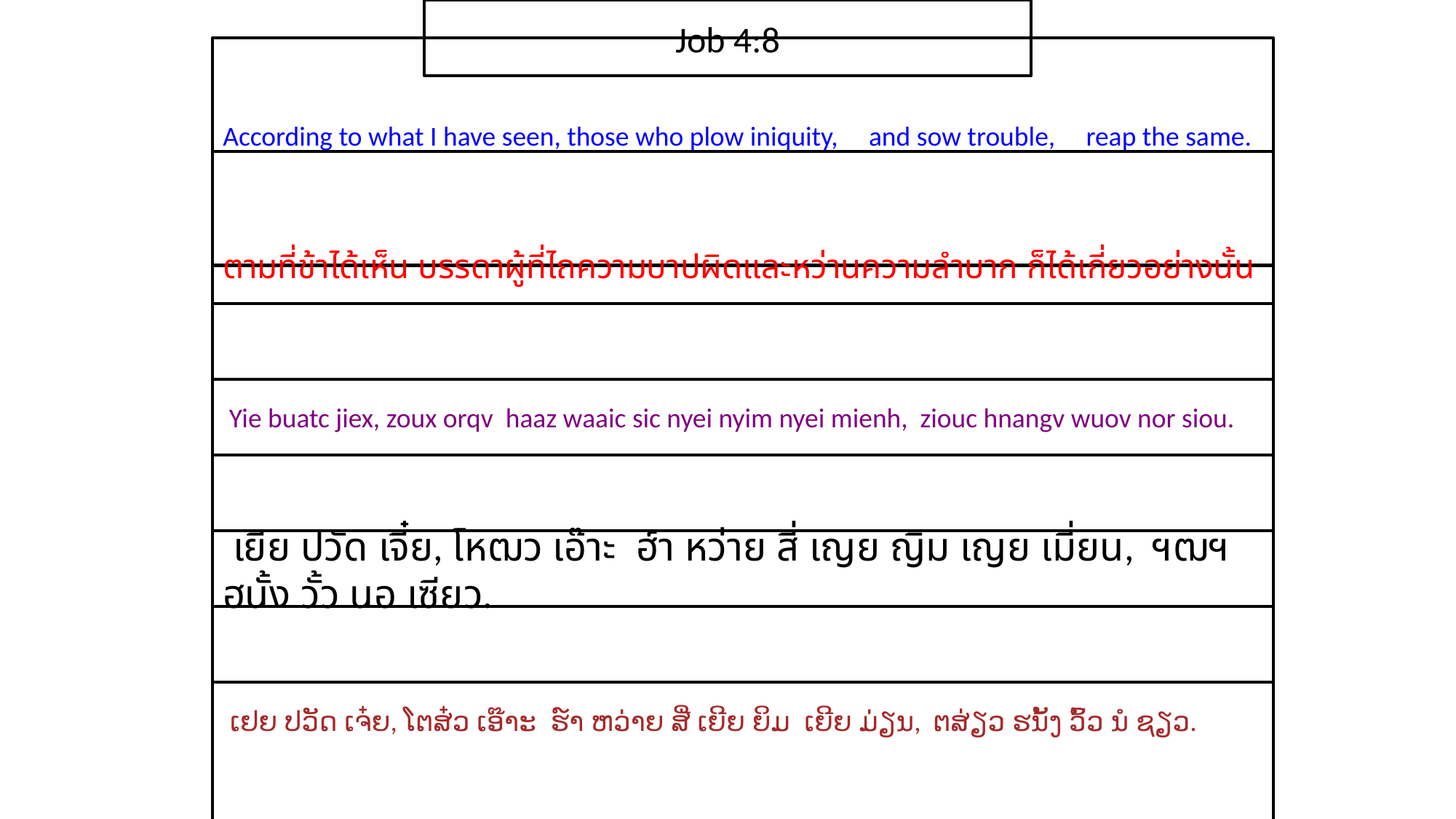

Job 4:8
According to what I have seen, those who plow iniquity,     and sow trouble,     reap the same.
ตาม​ที่​ข้า​ได้​เห็น บรรดา​ผู้​ที่​ไถ​ความ​บาป​ผิดและ​หว่าน​ความ​ลำบาก ​ก็​ได้​เกี่ยว​อย่าง​นั้น
 Yie buatc jiex, zoux orqv  haaz waaic sic nyei nyim nyei mienh,  ziouc hnangv wuov nor siou.
 เยีย ปวัด เจี๋ย, โหฒว เอ๊าะ  ฮ์า หว่าย สี่ เญย ญิม เญย เมี่ยน,  ฯฒฯ ฮนั้ง วั้ว นอ เซียว.
 ເຢຍ ປວັດ ເຈ໋ຍ, ໂຕສ໋ວ ເອ໊າະ  ຮ໌າ ຫວ່າຍ ສີ່ ເຍີຍ ຍິມ  ເຍີຍ ມ່ຽນ,  ຕສ່ຽວ ຮນັ້ງ ວົ້ວ ນໍ ຊຽວ.